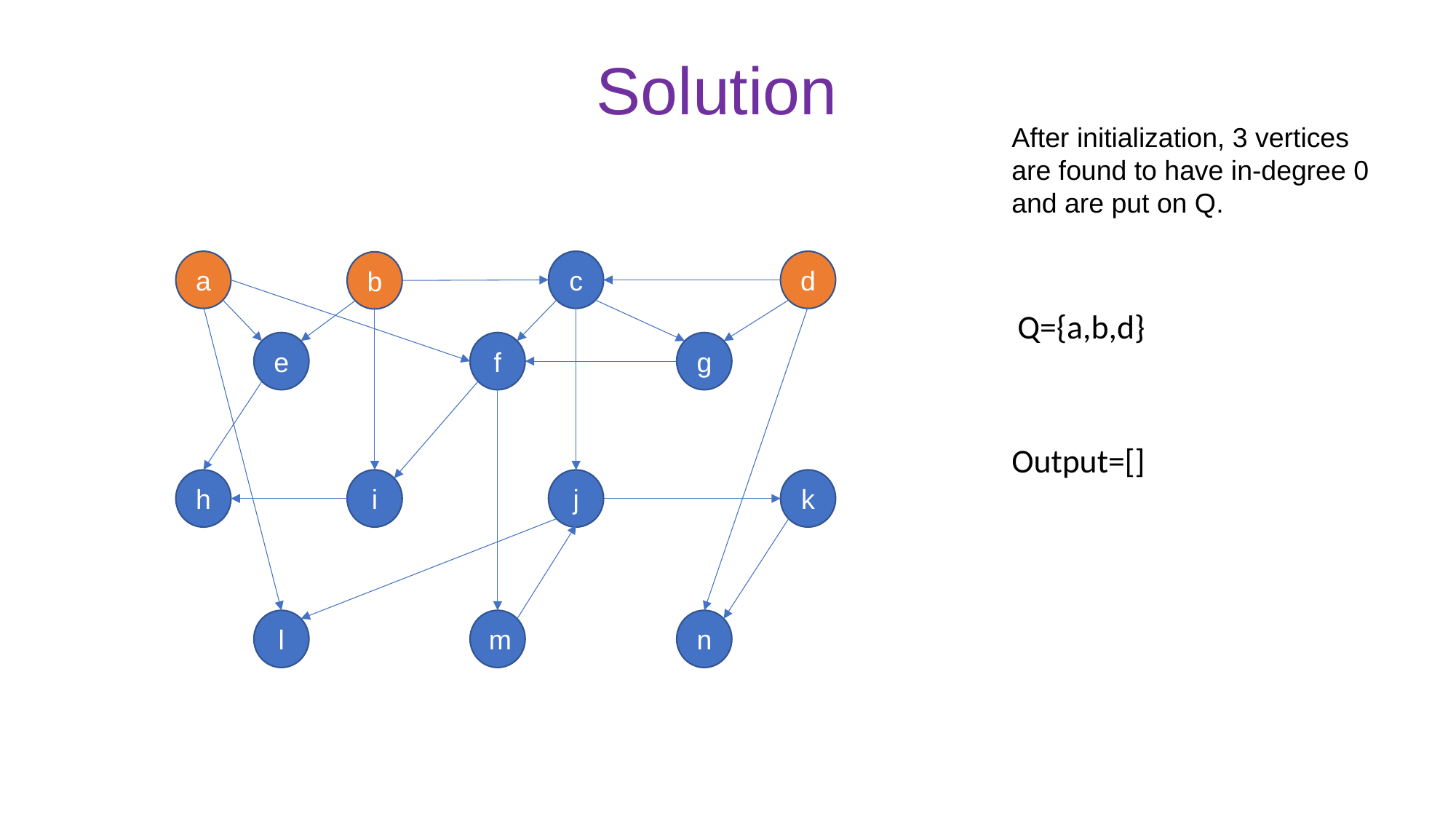

# Solution
After initialization, 3 vertices are found to have in-degree 0 and are put on Q.
a
c
d
b
Q={a,b,d}
e
f
g
Output=[]
h
i
j
k
l
m
n